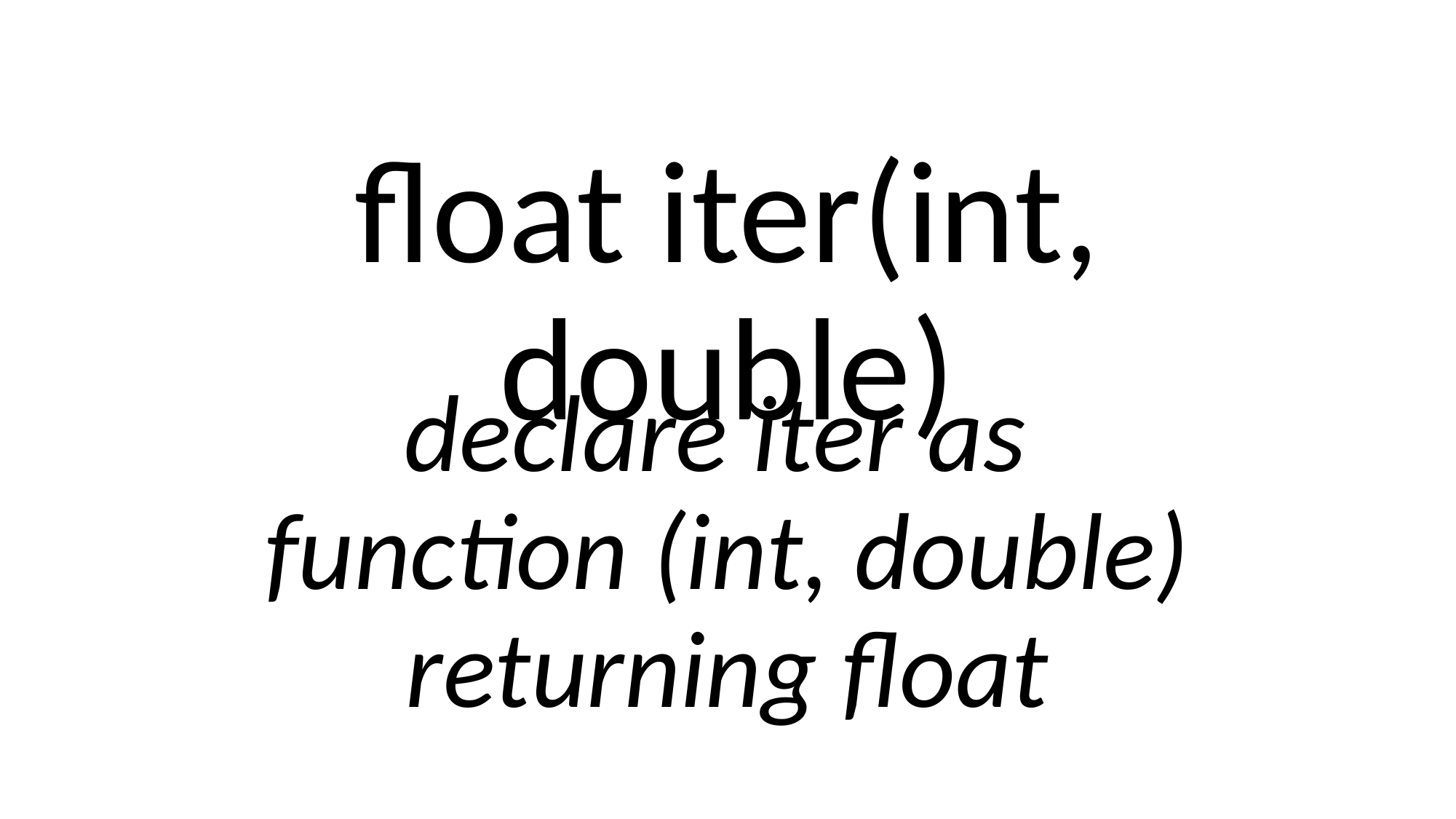

# float iter(int, double)
declare iter as
function (int, double) returning float